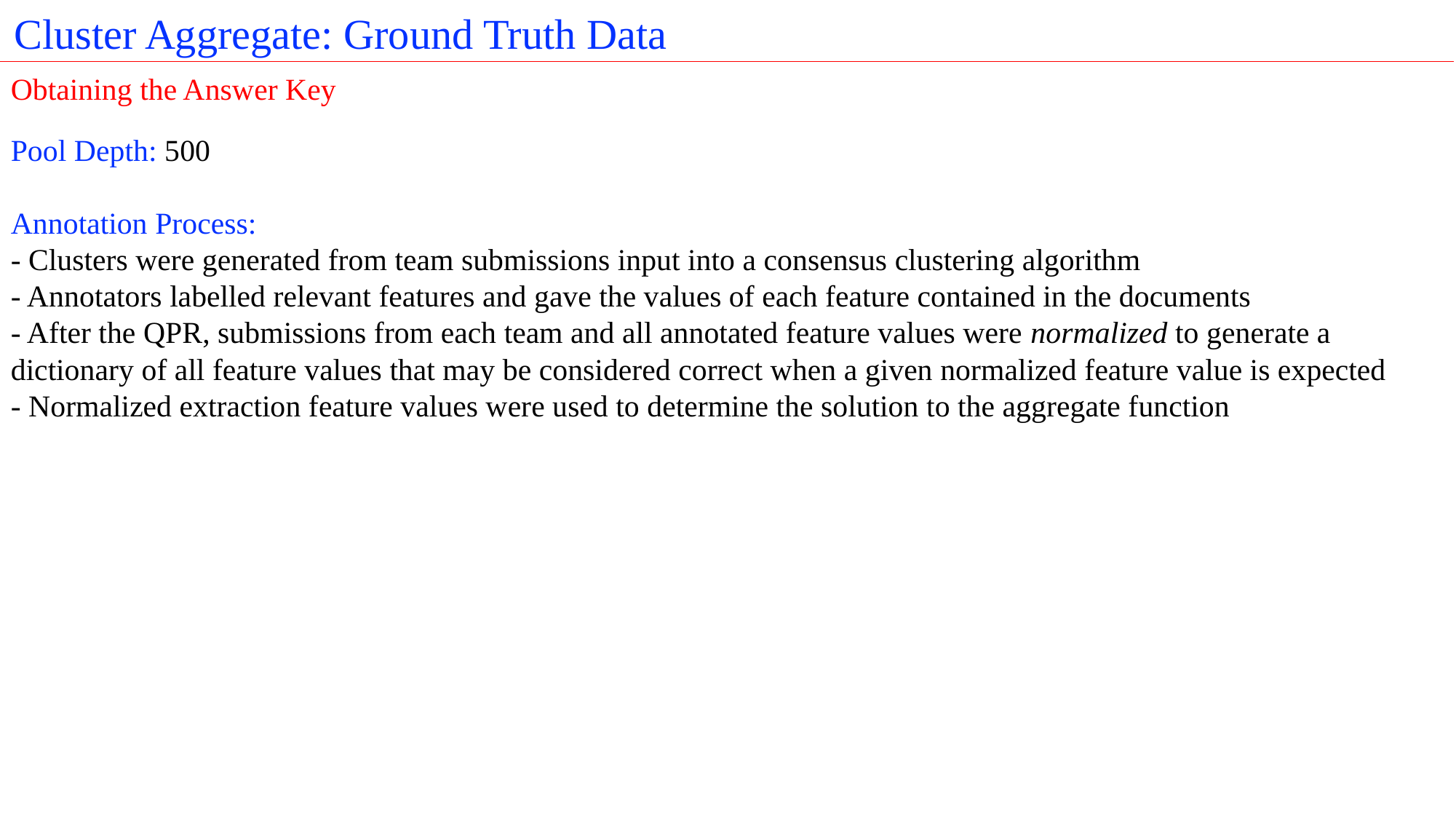

Cluster Aggregate: Ground Truth Data
Obtaining the Answer Key
Pool Depth: 500

Annotation Process:
- Clusters were generated from team submissions input into a consensus clustering algorithm
- Annotators labelled relevant features and gave the values of each feature contained in the documents
- After the QPR, submissions from each team and all annotated feature values were normalized to generate a dictionary of all feature values that may be considered correct when a given normalized feature value is expected
- Normalized extraction feature values were used to determine the solution to the aggregate function